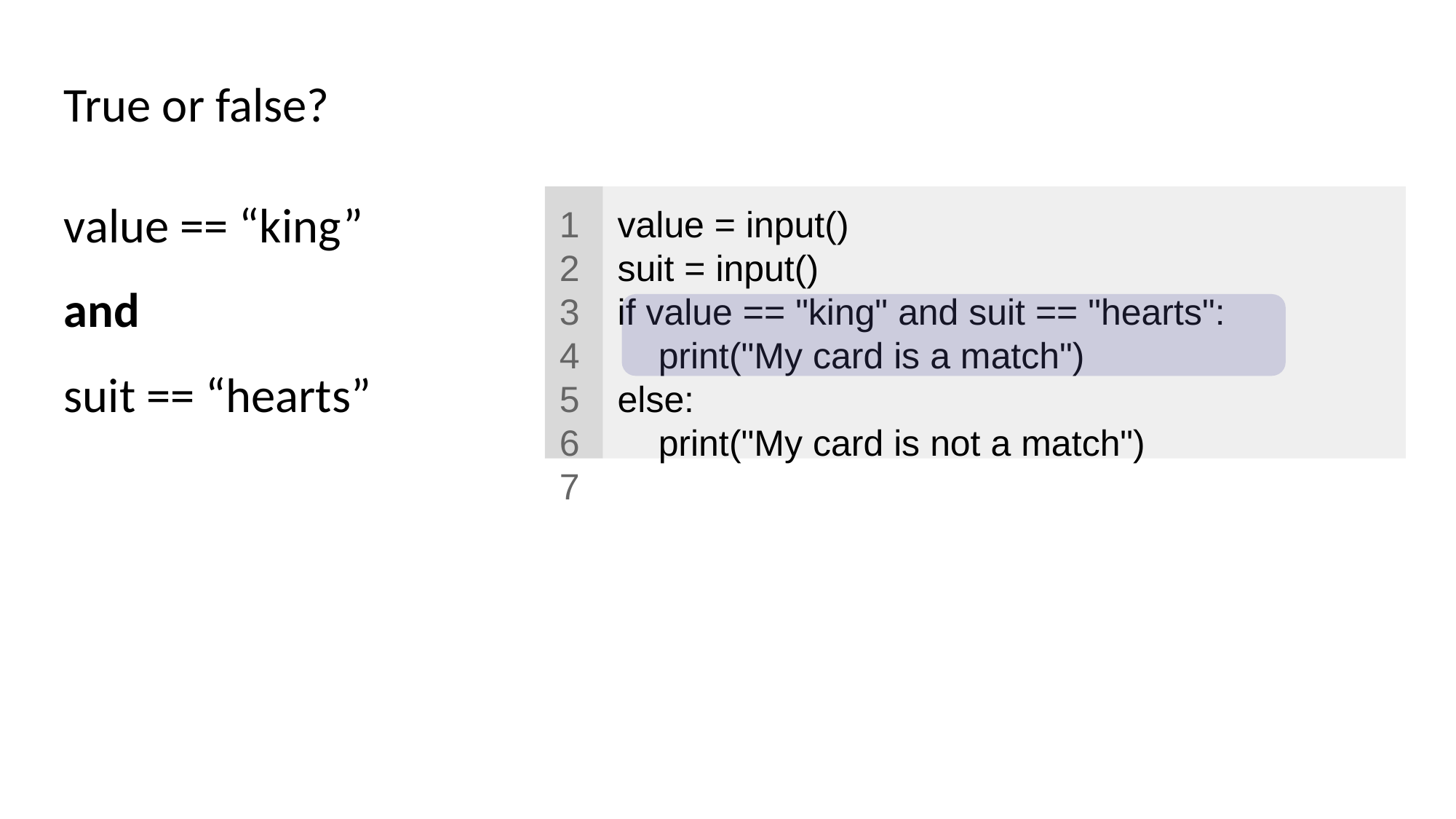

# True or false?
value == “king”
and
suit == “hearts”
1
2
3
4
5
6
7
value = input()
suit = input()
if value == "king" and suit == "hearts":
    print("My card is a match")
else:
    print("My card is not a match")